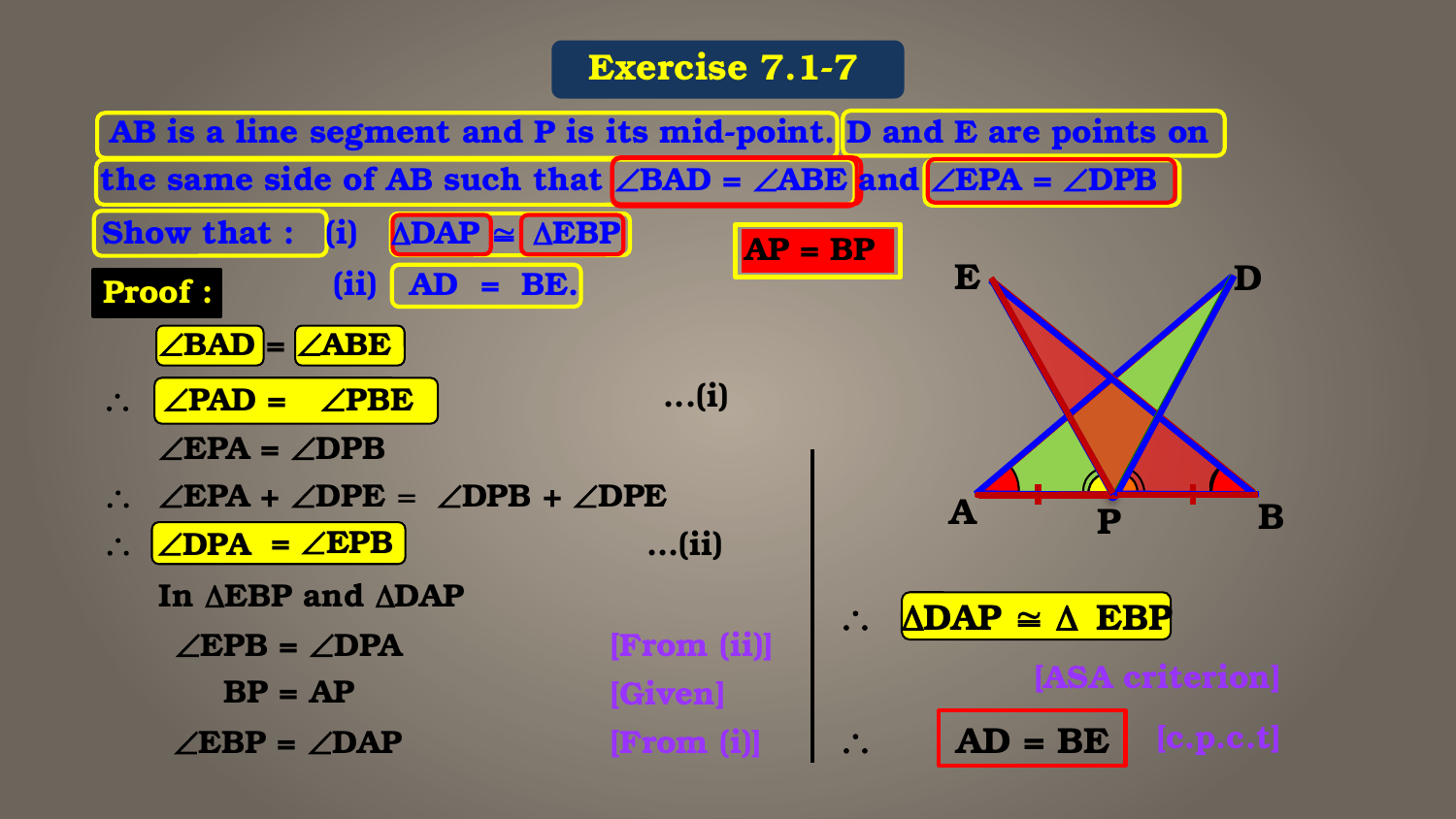

Exercise 7.1-7

AB is a line segment and P is its mid-point. D and E are points on

the same side of AB such that ∠BAD = ∠ABE and ∠EPA = ∠DPB

Show that :
(i)   ΔDAP ≅ ΔEBP

AP = BP

E
D
(ii)   AD  =  BE.
Proof :

∠BAD = ∠ABE

                ...(i)
∠PBE
∴  ∠PAD =

∠EPA = ∠DPB

∴
∠EPA + ∠DPE
=
∠DPB + ∠DPE

A
B

P
= ∠EPB
∴
∠DPA
...(ii)

In ΔEBP and ΔDAP
∴
ΔDAP ≅ Δ EBP

∠EPB = ∠DPA
[From (ii)]
[ASA criterion]
BP = AP
[Given]
∴
AD = BE
[c.p.c.t]

∠EBP = ∠DAP
[From (i)]